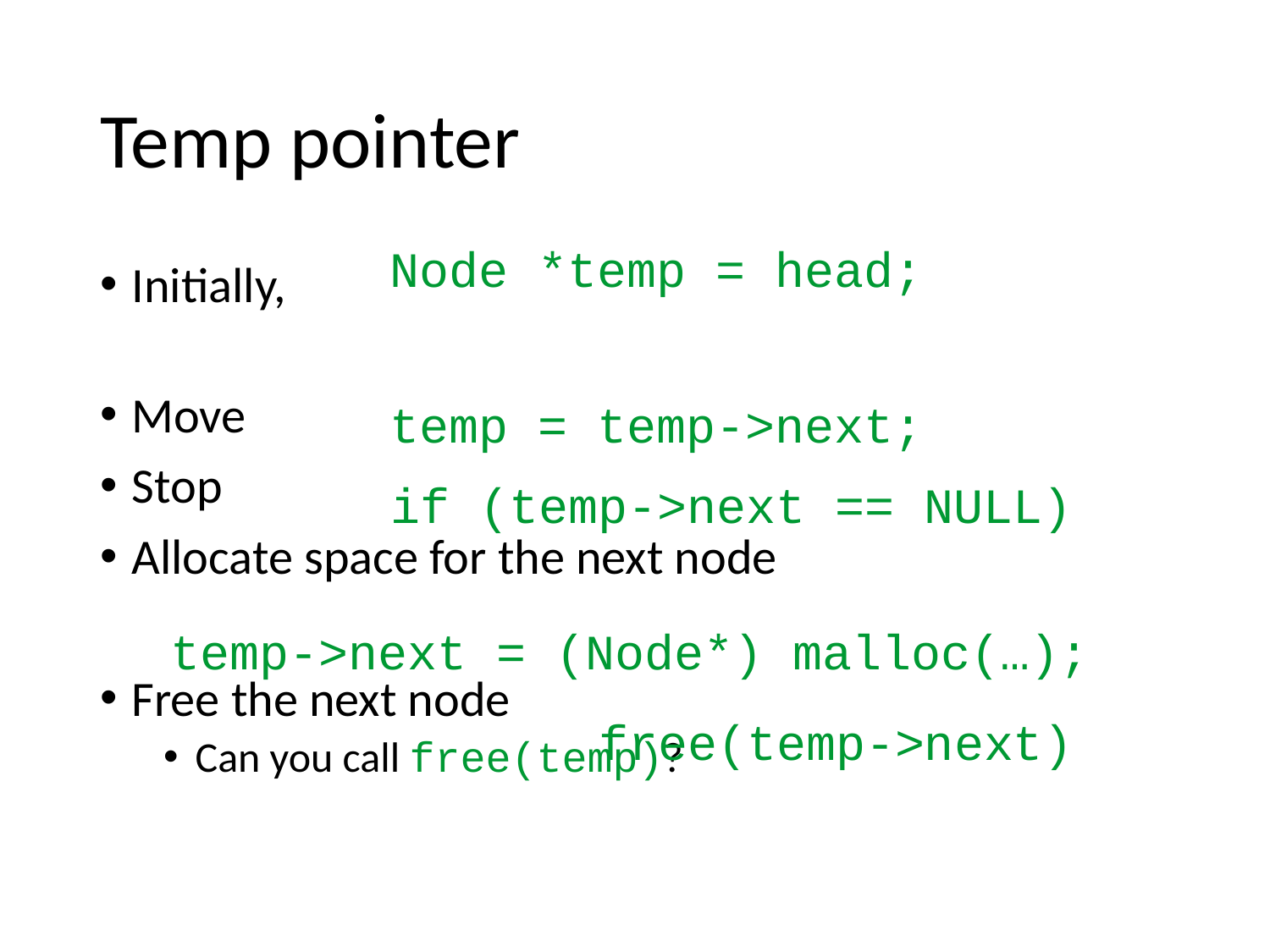

# Temp pointer
Node *temp = head;
Initially,
Move
Stop
Allocate space for the next node

Free the next node
Can you call free(temp)?
temp = temp->next;
if (temp->next == NULL)
temp->next = (Node*) malloc(…);
free(temp->next)